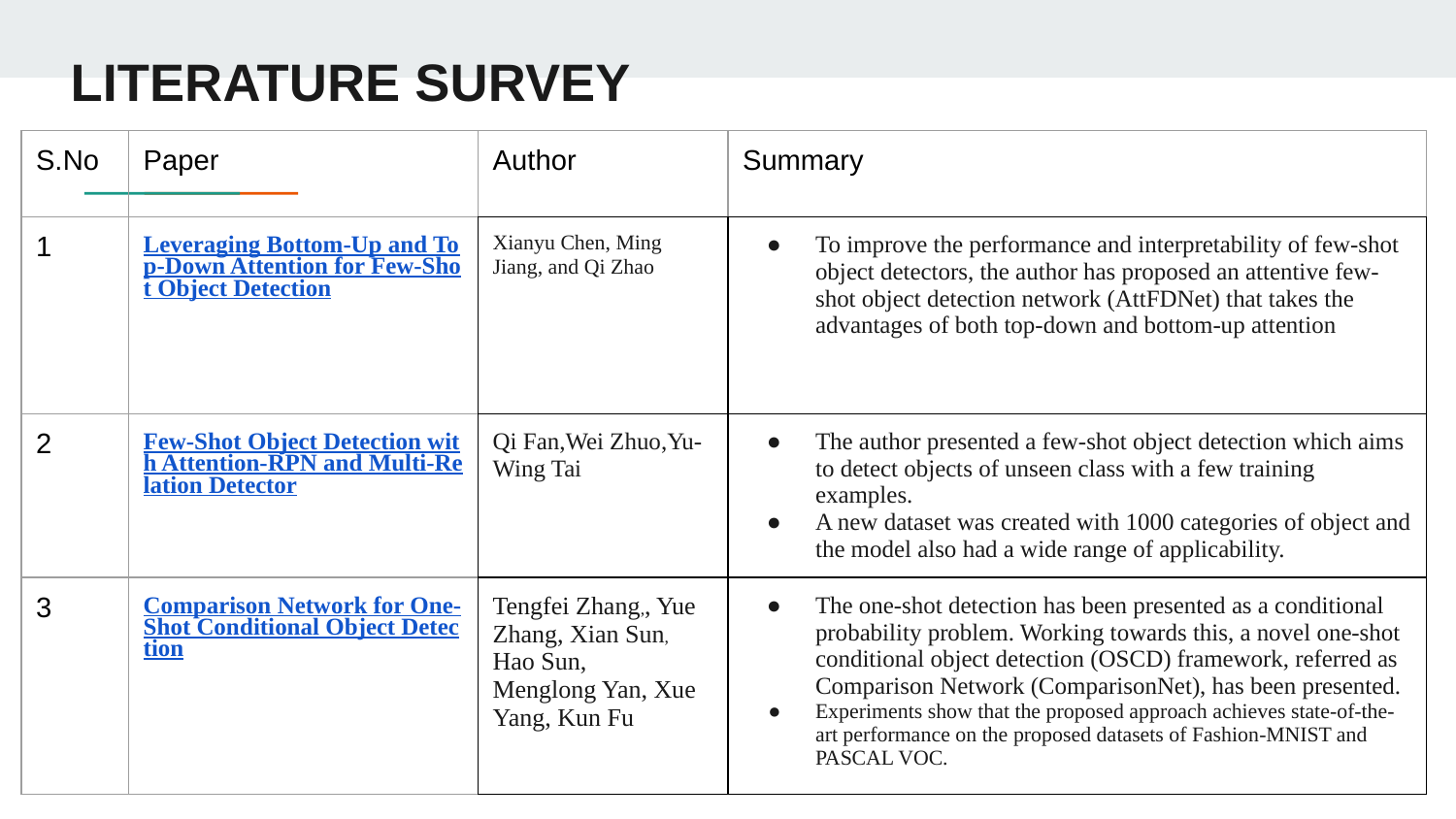

# LITERATURE SURVEY
| S.No | Paper | Author | Summary |
| --- | --- | --- | --- |
| 1 | Leveraging Bottom-Up and Top-Down Attention for Few-Shot Object Detection | Xianyu Chen, Ming Jiang, and Qi Zhao | To improve the performance and interpretability of few-shot object detectors, the author has proposed an attentive few-shot object detection network (AttFDNet) that takes the advantages of both top-down and bottom-up attention |
| 2 | Few-Shot Object Detection with Attention-RPN and Multi-Relation Detector | Qi Fan,Wei Zhuo,Yu-Wing Tai | The author presented a few-shot object detection which aims to detect objects of unseen class with a few training examples. A new dataset was created with 1000 categories of object and the model also had a wide range of applicability. |
| 3 | Comparison Network for One-Shot Conditional Object Detection | Tengfei Zhang,, Yue Zhang, Xian Sun, Hao Sun, Menglong Yan, Xue Yang, Kun Fu | The one-shot detection has been presented as a conditional probability problem. Working towards this, a novel one-shot conditional object detection (OSCD) framework, referred as Comparison Network (ComparisonNet), has been presented. Experiments show that the proposed approach achieves state-of-the-art performance on the proposed datasets of Fashion-MNIST and PASCAL VOC. |